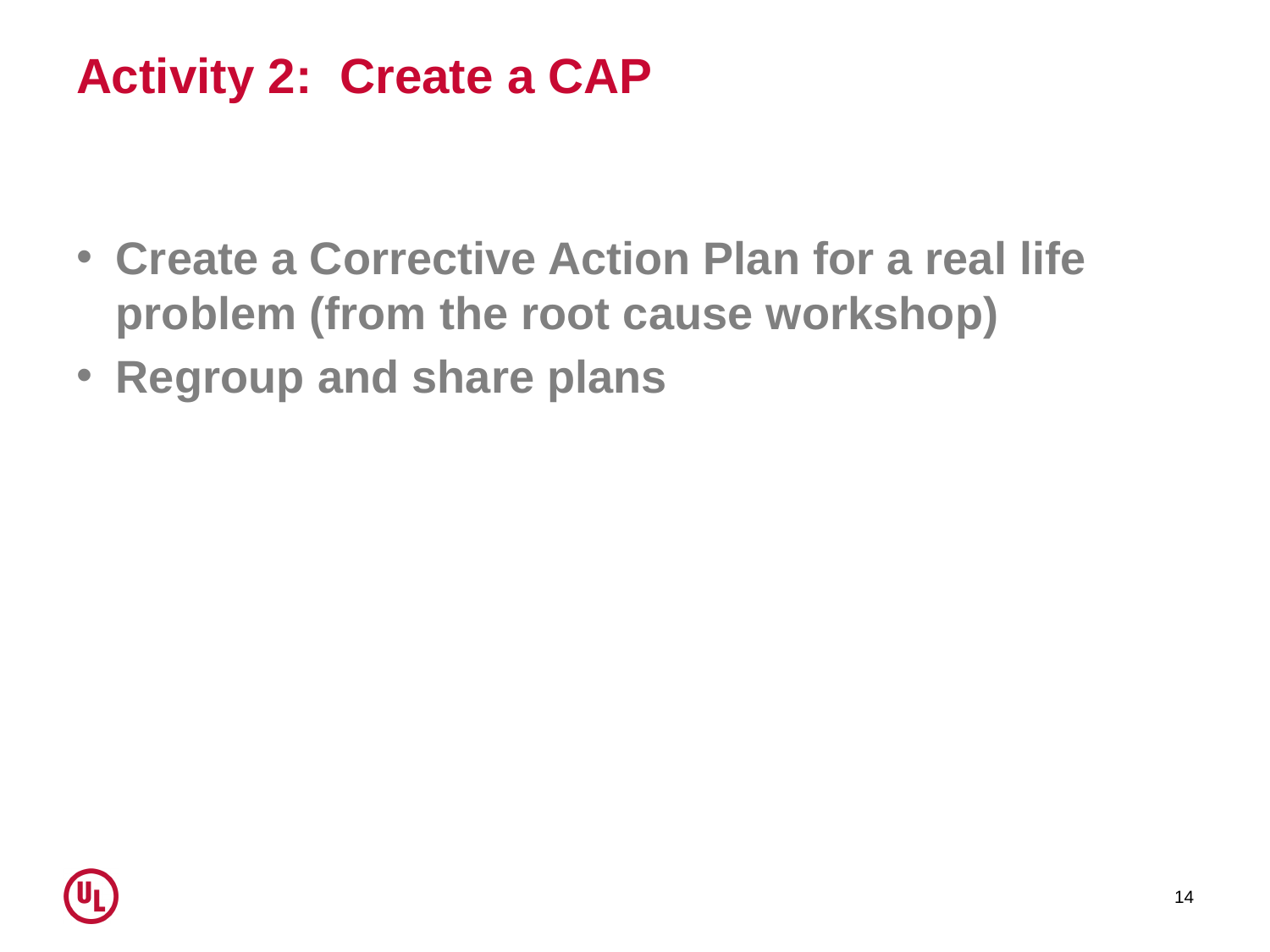

# Activity 2:  Create a CAP
Create a Corrective Action Plan for a real life problem (from the root cause workshop)
Regroup and share plans
14